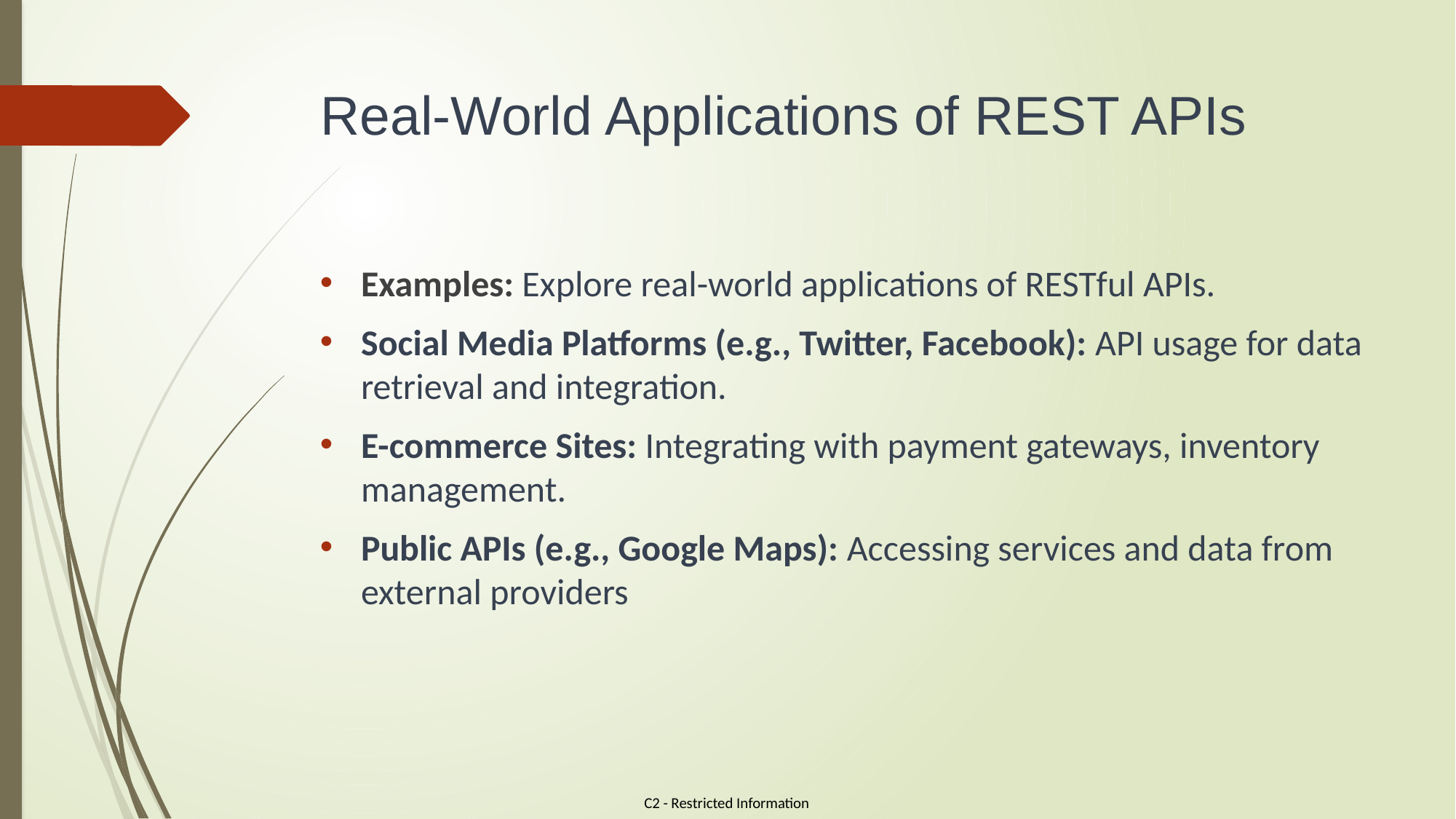

# Real-World Applications of REST APIs
Examples: Explore real-world applications of RESTful APIs.
Social Media Platforms (e.g., Twitter, Facebook): API usage for data retrieval and integration.
E-commerce Sites: Integrating with payment gateways, inventory management.
Public APIs (e.g., Google Maps): Accessing services and data from external providers